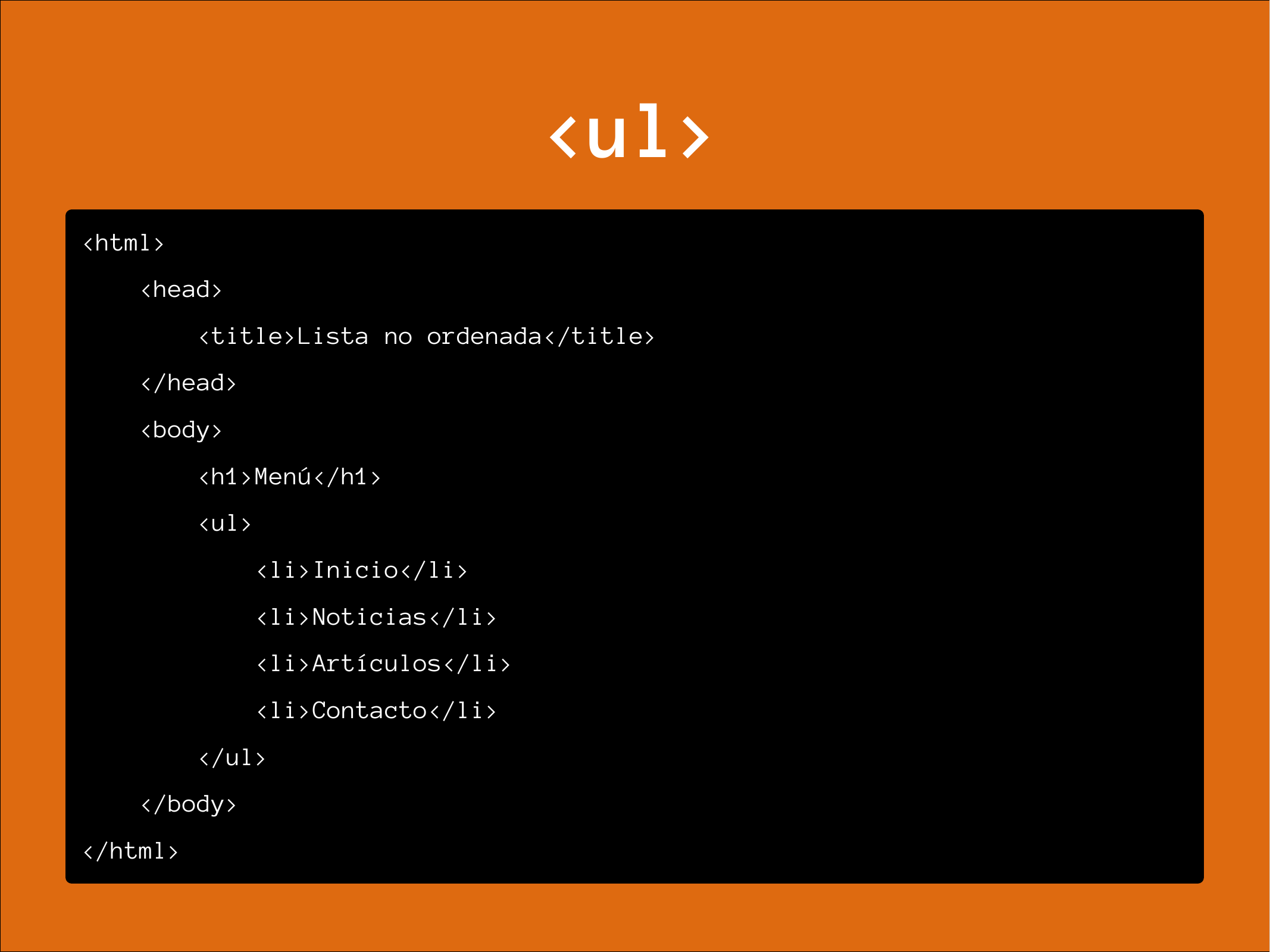

# <ul>

<html>
<head>
<title>Lista no ordenada</title>
</head>
<body>
<h1>Menú</h1>
<ul>
<li>Inicio</li>
<li>Noticias</li>
<li>Artículos</li>
<li>Contacto</li>
</ul>
</body>
</html>